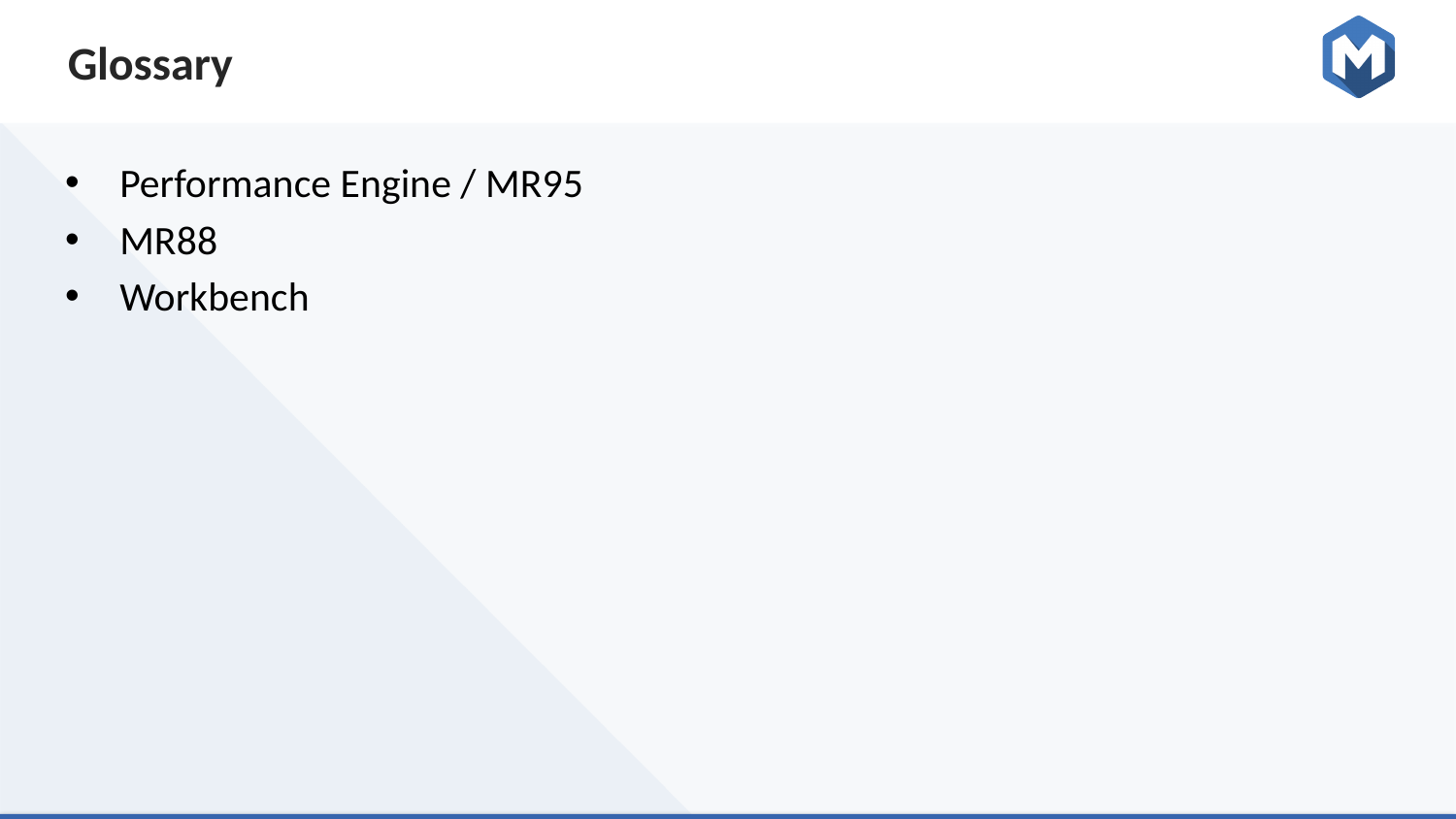

# Glossary
Performance Engine / MR95
MR88
Workbench